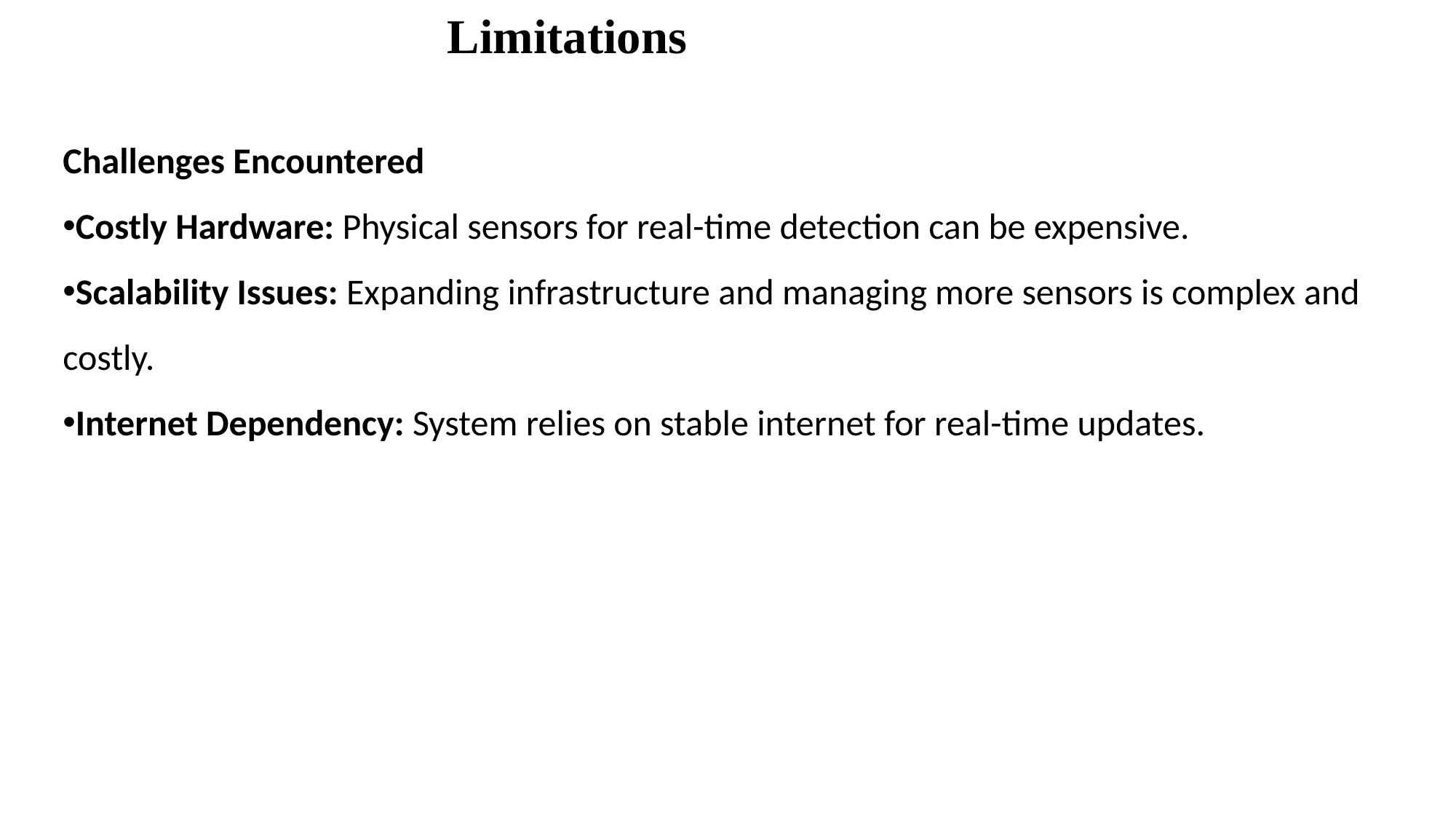

Limitations
Challenges Encountered
Costly Hardware: Physical sensors for real-time detection can be expensive.
Scalability Issues: Expanding infrastructure and managing more sensors is complex and costly.
Internet Dependency: System relies on stable internet for real-time updates.